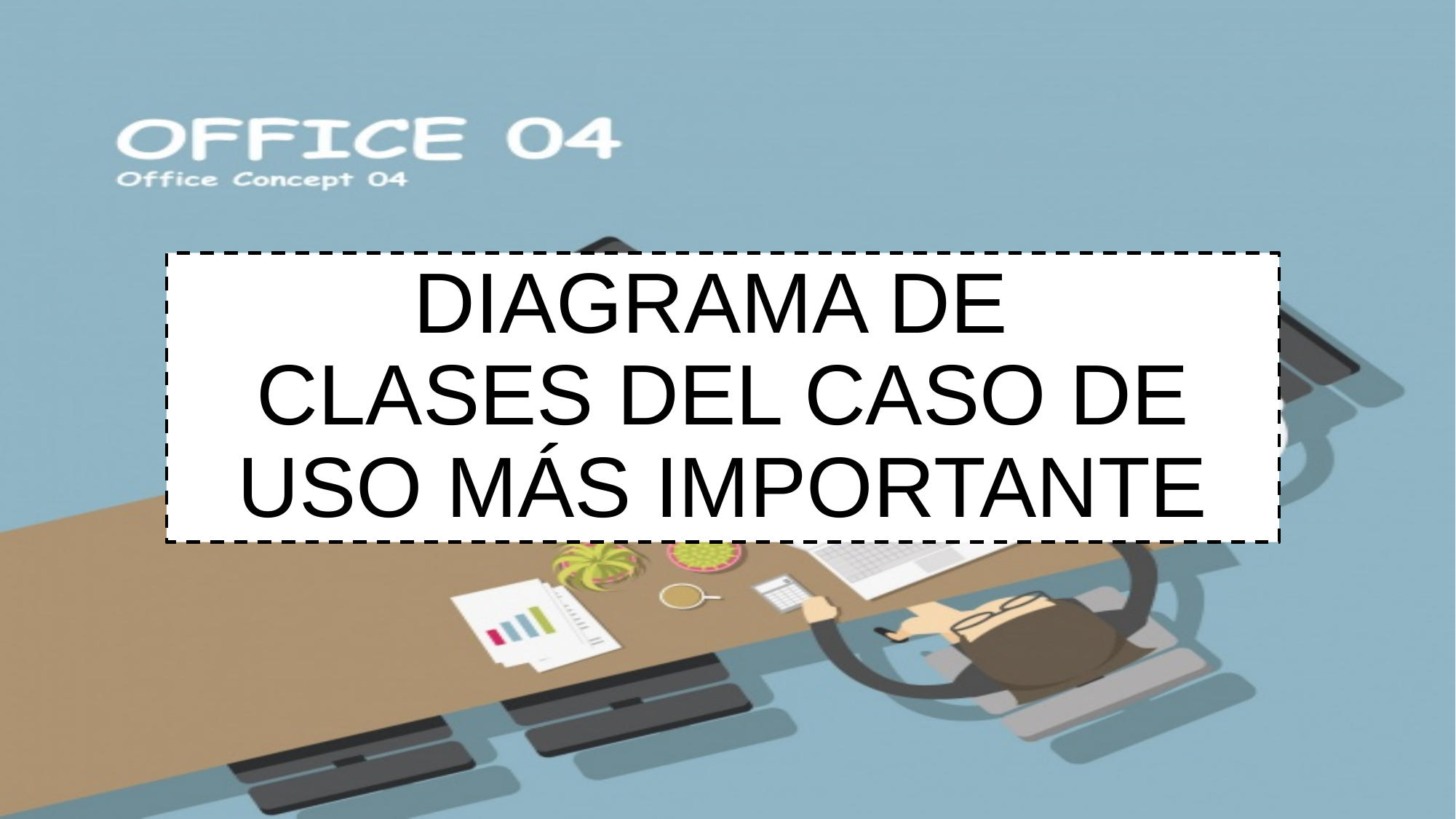

# DIAGRAMA DE CLASES DEL CASO DE USO MÁS IMPORTANTE